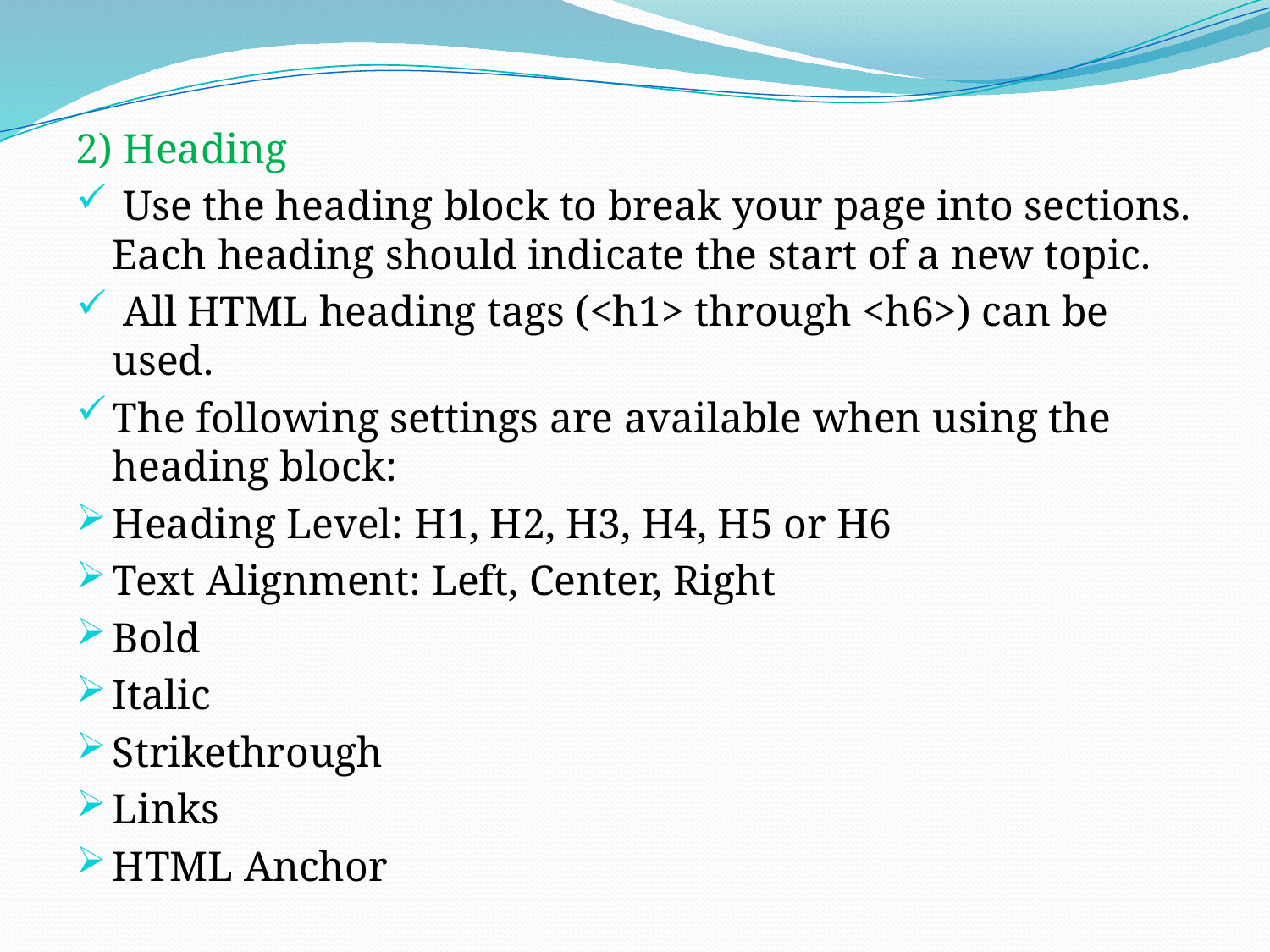

2) Heading
 Use the heading block to break your page into sections. Each heading should indicate the start of a new topic.
 All HTML heading tags (<h1> through <h6>) can be used.
The following settings are available when using the heading block:
Heading Level: H1, H2, H3, H4, H5 or H6
Text Alignment: Left, Center, Right
Bold
Italic
Strikethrough
Links
HTML Anchor